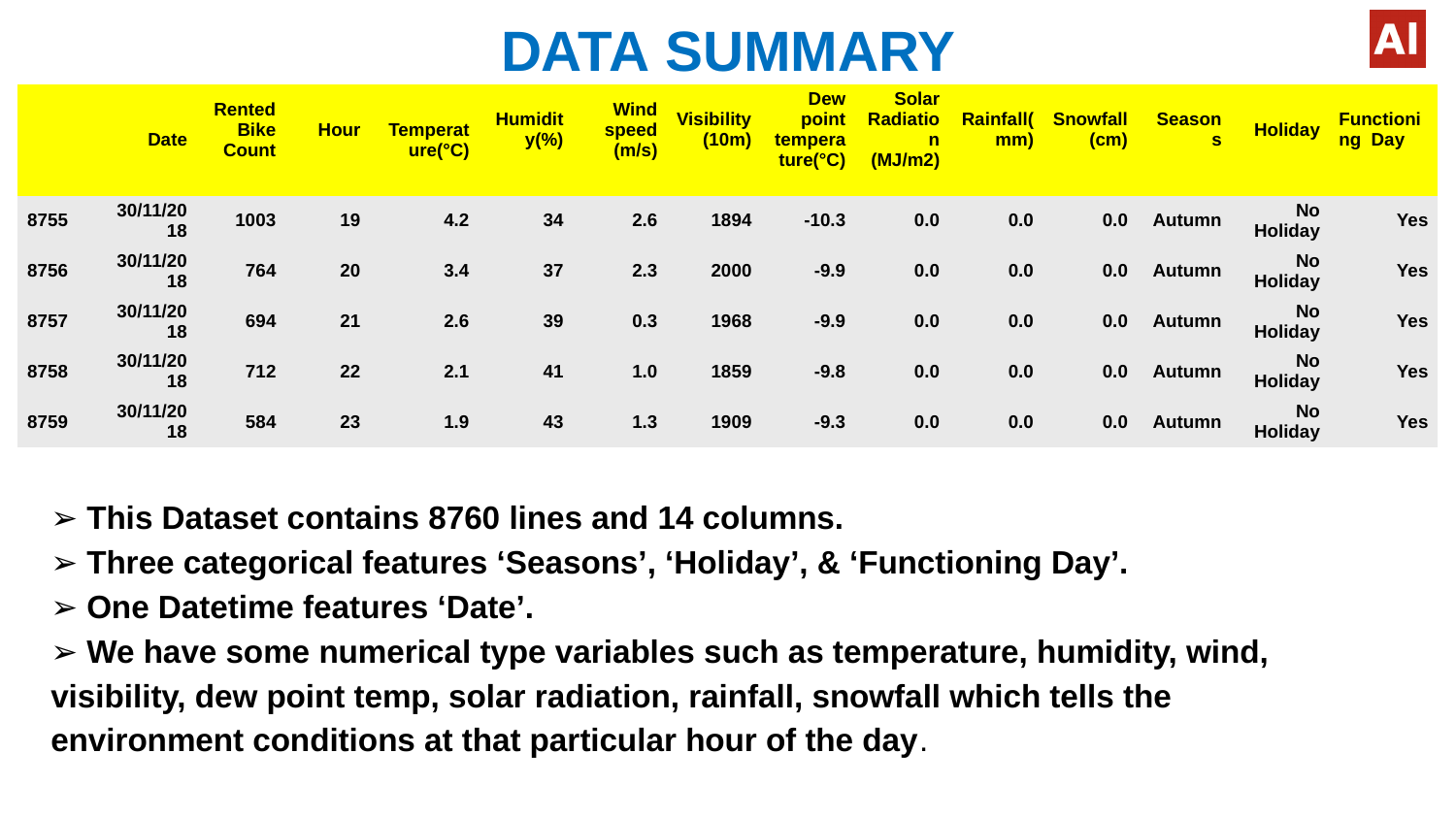

# DATA SUMMARY
|  | Date | Rented Bike Count | Hour | Temperature(°C) | Humidity(%) | Wind speed (m/s) | Visibility (10m) | Dew point temperature(°C) | Solar Radiation (MJ/m2) | Rainfall(mm) | Snowfall (cm) | Seasons | Holiday | Functioning Day |
| --- | --- | --- | --- | --- | --- | --- | --- | --- | --- | --- | --- | --- | --- | --- |
| 8755 | 30/11/2018 | 1003 | 19 | 4.2 | 34 | 2.6 | 1894 | -10.3 | 0.0 | 0.0 | 0.0 | Autumn | No Holiday | Yes |
| 8756 | 30/11/2018 | 764 | 20 | 3.4 | 37 | 2.3 | 2000 | -9.9 | 0.0 | 0.0 | 0.0 | Autumn | No Holiday | Yes |
| 8757 | 30/11/2018 | 694 | 21 | 2.6 | 39 | 0.3 | 1968 | -9.9 | 0.0 | 0.0 | 0.0 | Autumn | No Holiday | Yes |
| 8758 | 30/11/2018 | 712 | 22 | 2.1 | 41 | 1.0 | 1859 | -9.8 | 0.0 | 0.0 | 0.0 | Autumn | No Holiday | Yes |
| 8759 | 30/11/2018 | 584 | 23 | 1.9 | 43 | 1.3 | 1909 | -9.3 | 0.0 | 0.0 | 0.0 | Autumn | No Holiday | Yes |

➢ This Dataset contains 8760 lines and 14 columns.
➢ Three categorical features ‘Seasons’, ‘Holiday’, & ‘Functioning Day’.
➢ One Datetime features ‘Date’.
➢ We have some numerical type variables such as temperature, humidity, wind, visibility, dew point temp, solar radiation, rainfall, snowfall which tells the environment conditions at that particular hour of the day.